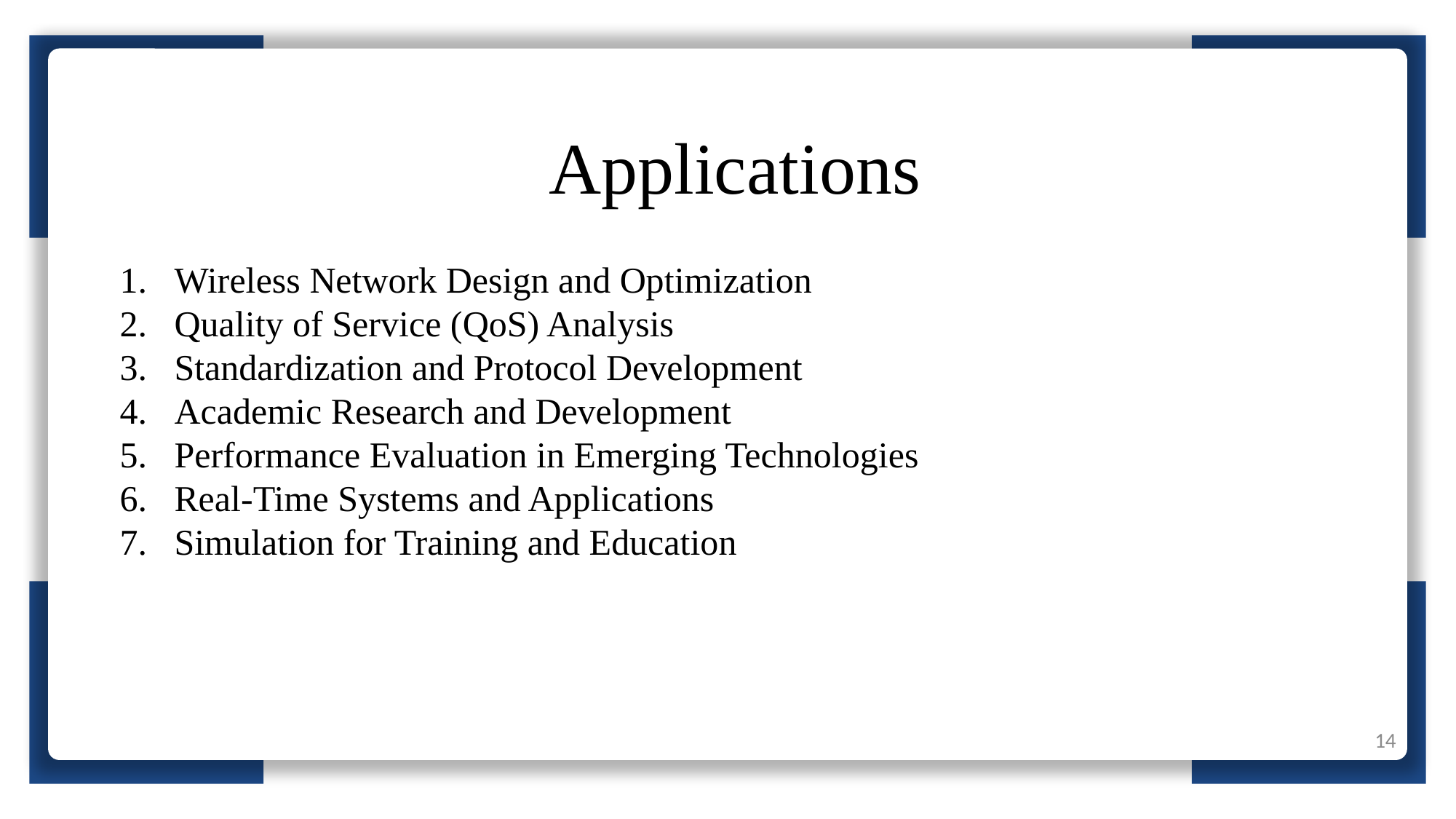

Applications
Wireless Network Design and Optimization
Quality of Service (QoS) Analysis
Standardization and Protocol Development
Academic Research and Development
Performance Evaluation in Emerging Technologies
Real-Time Systems and Applications
Simulation for Training and Education

14